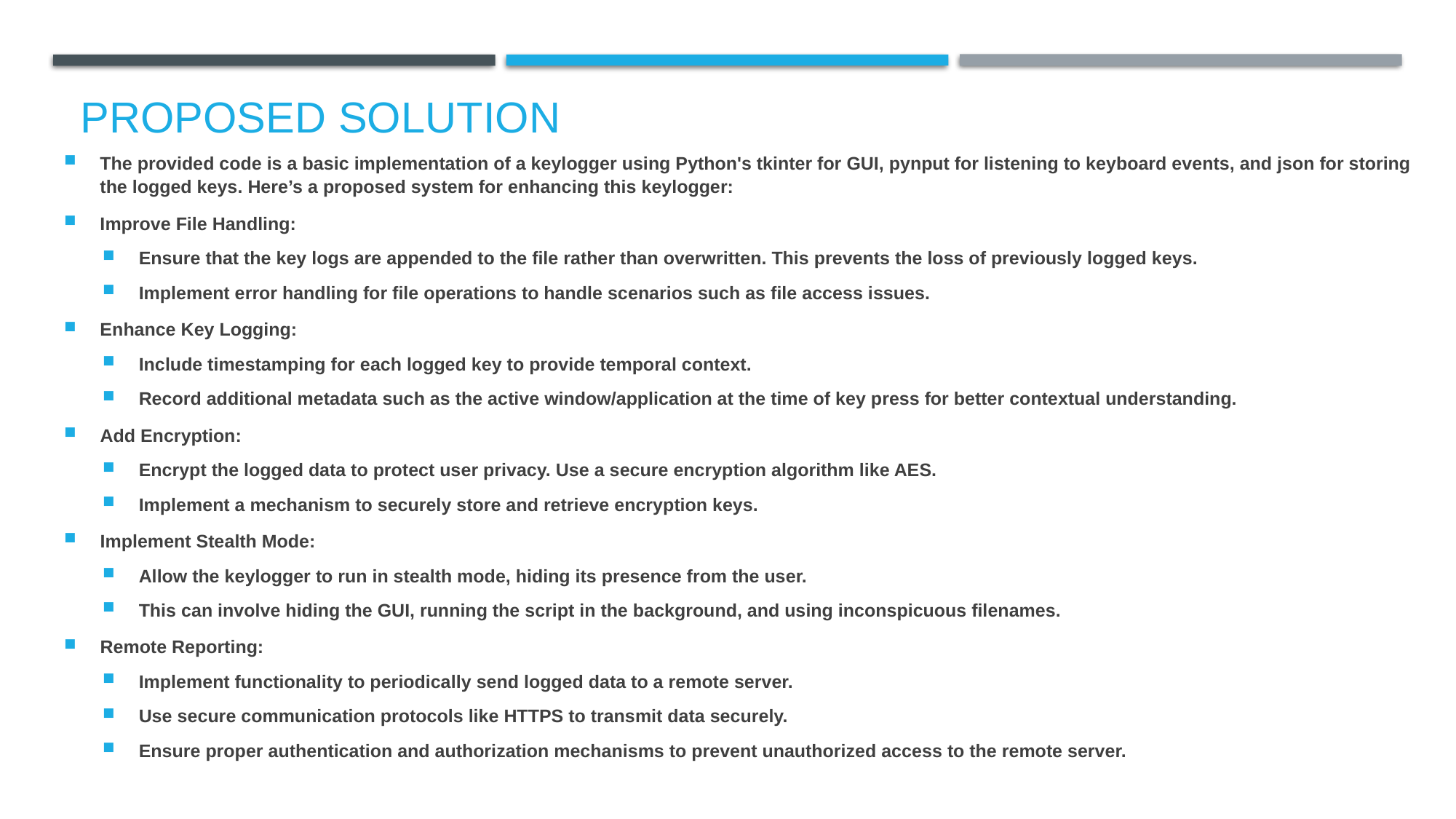

# Proposed Solution

The provided code is a basic implementation of a keylogger using Python's tkinter for GUI, pynput for listening to keyboard events, and json for storing the logged keys. Here’s a proposed system for enhancing this keylogger:
Improve File Handling:
Ensure that the key logs are appended to the file rather than overwritten. This prevents the loss of previously logged keys.
Implement error handling for file operations to handle scenarios such as file access issues.
Enhance Key Logging:
Include timestamping for each logged key to provide temporal context.
Record additional metadata such as the active window/application at the time of key press for better contextual understanding.
Add Encryption:
Encrypt the logged data to protect user privacy. Use a secure encryption algorithm like AES.
Implement a mechanism to securely store and retrieve encryption keys.
Implement Stealth Mode:
Allow the keylogger to run in stealth mode, hiding its presence from the user.
This can involve hiding the GUI, running the script in the background, and using inconspicuous filenames.
Remote Reporting:
Implement functionality to periodically send logged data to a remote server.
Use secure communication protocols like HTTPS to transmit data securely.
Ensure proper authentication and authorization mechanisms to prevent unauthorized access to the remote server.